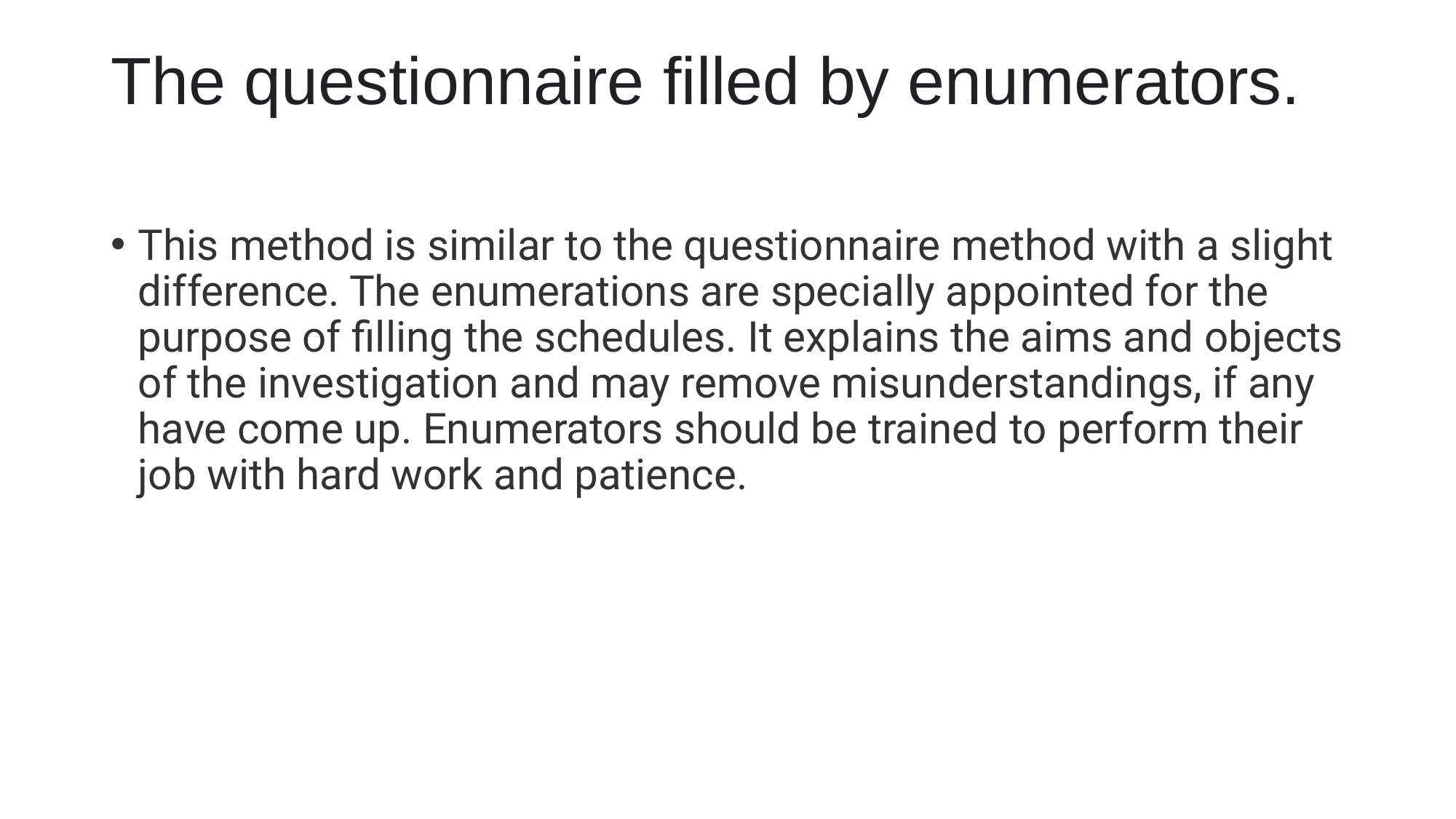

# The questionnaire filled by enumerators.
This method is similar to the questionnaire method with a slight difference. The enumerations are specially appointed for the purpose of filling the schedules. It explains the aims and objects of the investigation and may remove misunderstandings, if any have come up. Enumerators should be trained to perform their job with hard work and patience.